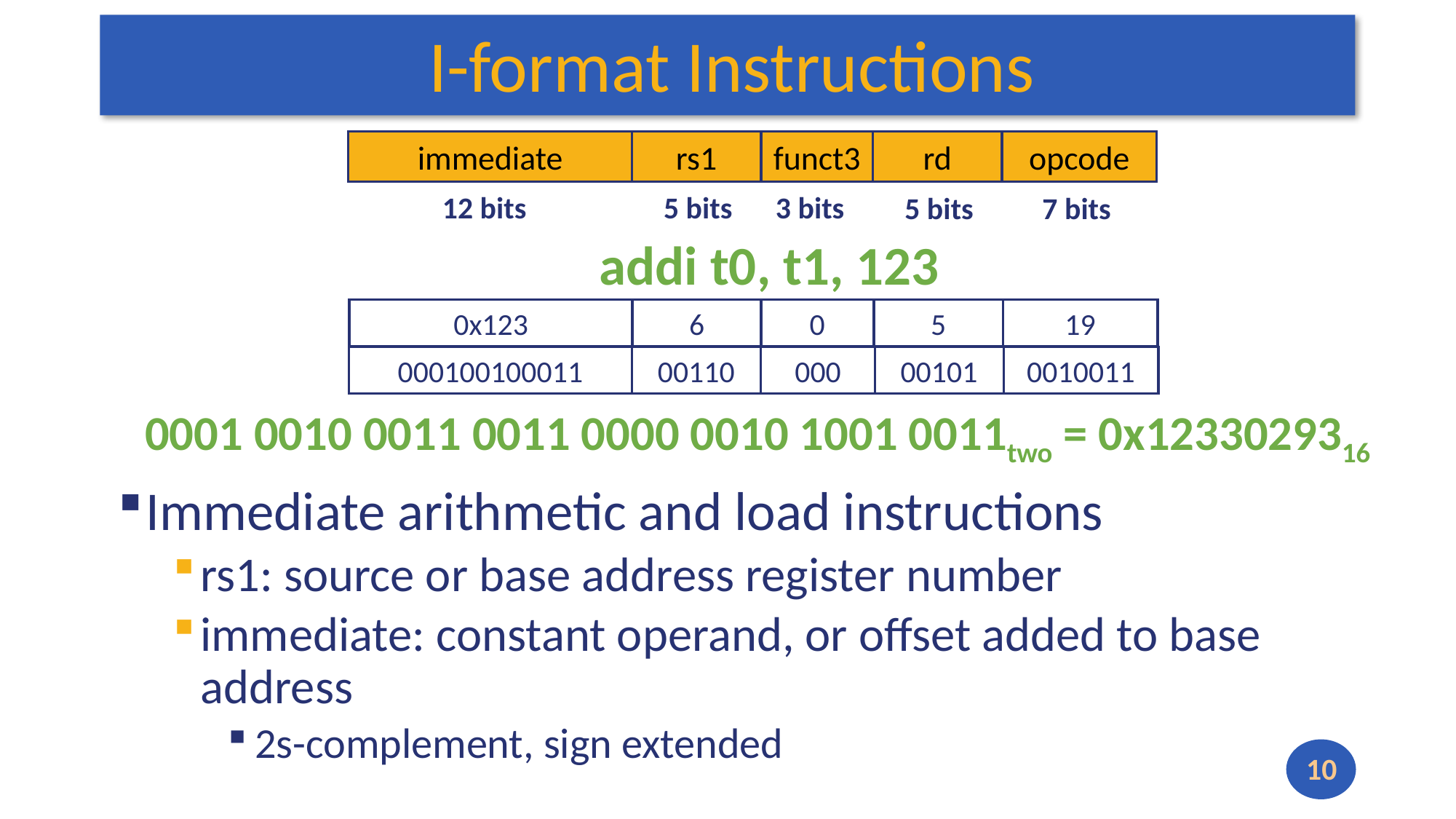

# I-format Instructions
immediate
rs1
funct3
rd
opcode
5 bits
3 bits
12 bits
5 bits
7 bits
addi t0, t1, 123
0x123
6
0
5
19
000100100011
00110
000
00101
0010011
0001 0010 0011 0011 0000 0010 1001 0011two = 0x1233029316
Immediate arithmetic and load instructions
rs1: source or base address register number
immediate: constant operand, or offset added to base address
2s-complement, sign extended
10